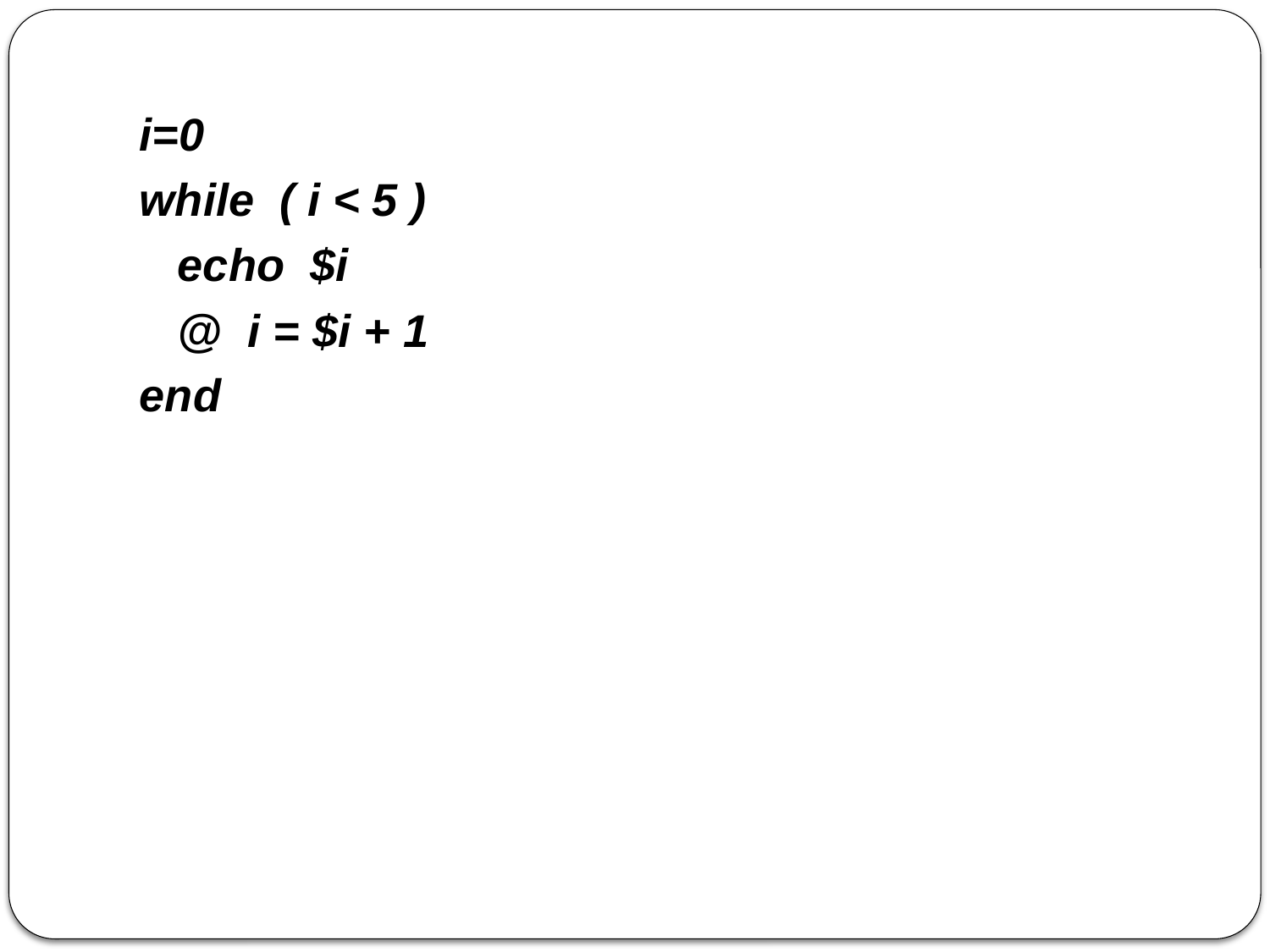

i=0
while  ( i < 5 )
	echo  $i
	@  i = $i + 1
end